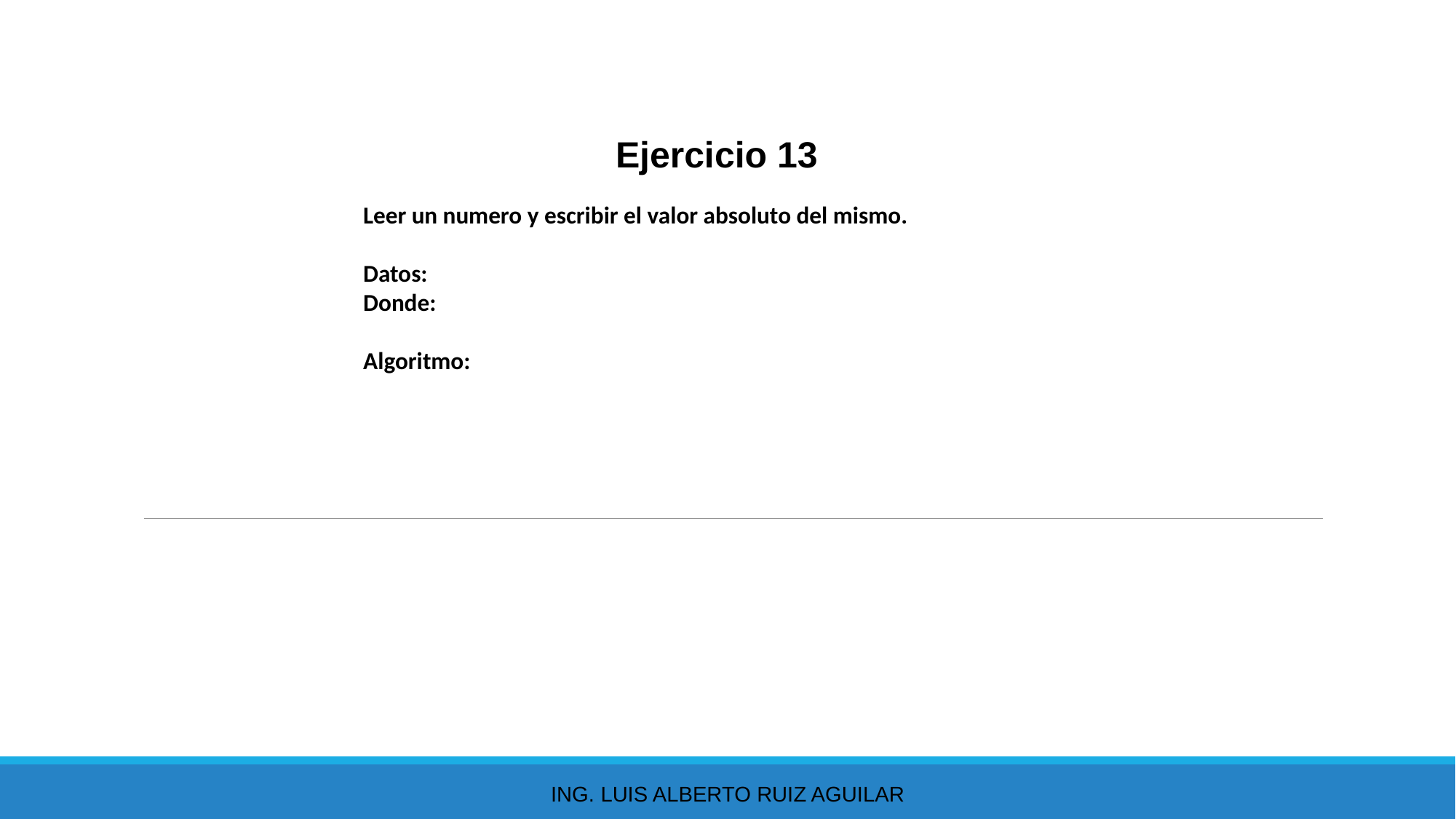

Ejercicio 13
Leer un numero y escribir el valor absoluto del mismo.

Datos:
Donde:

Algoritmo:
Ing. Luis Alberto Ruiz Aguilar